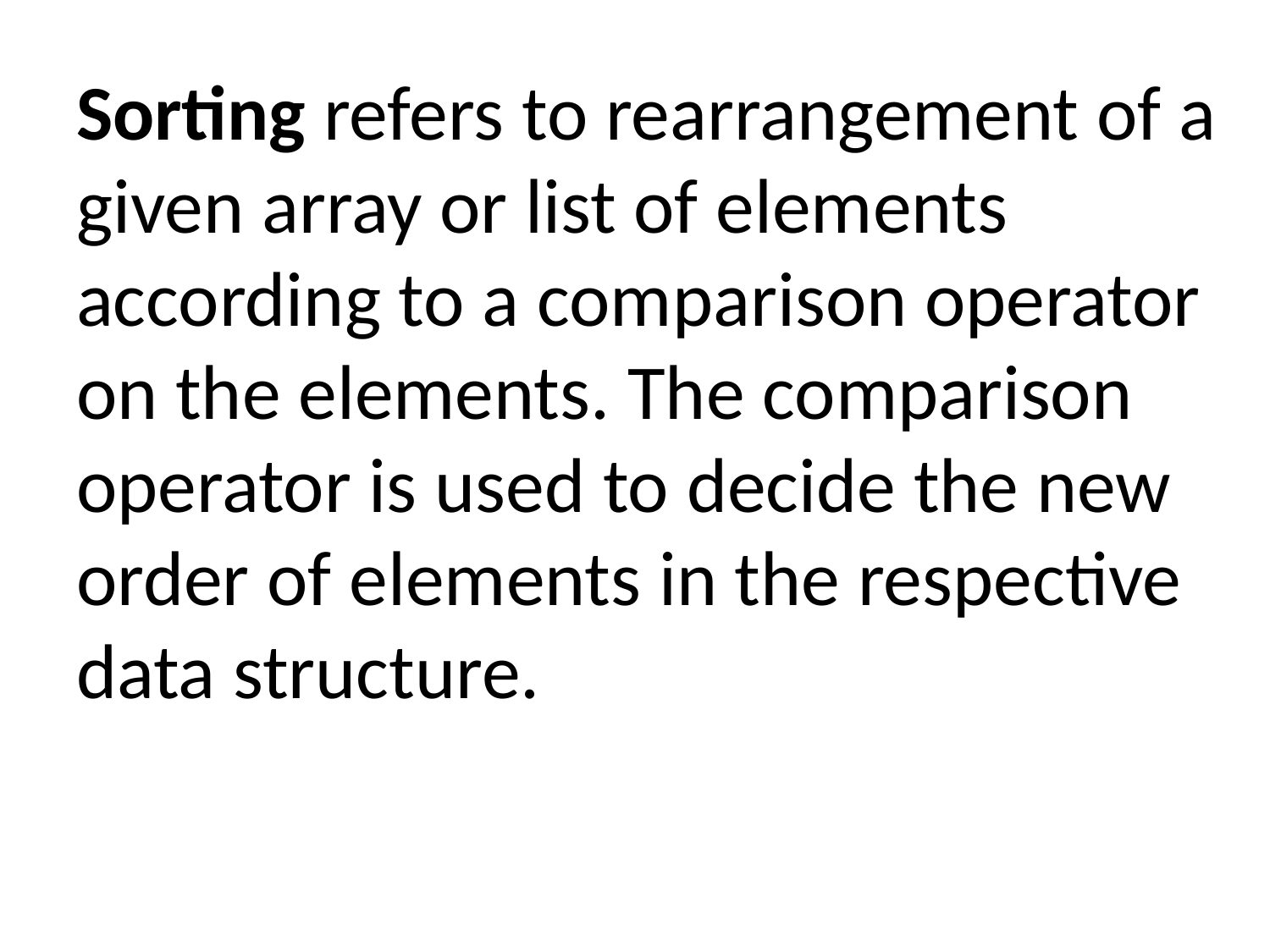

# Sorting refers to rearrangement of a given array or list of elements according to a comparison operator on the elements. The comparison operator is used to decide the new order of elements in the respective data structure.